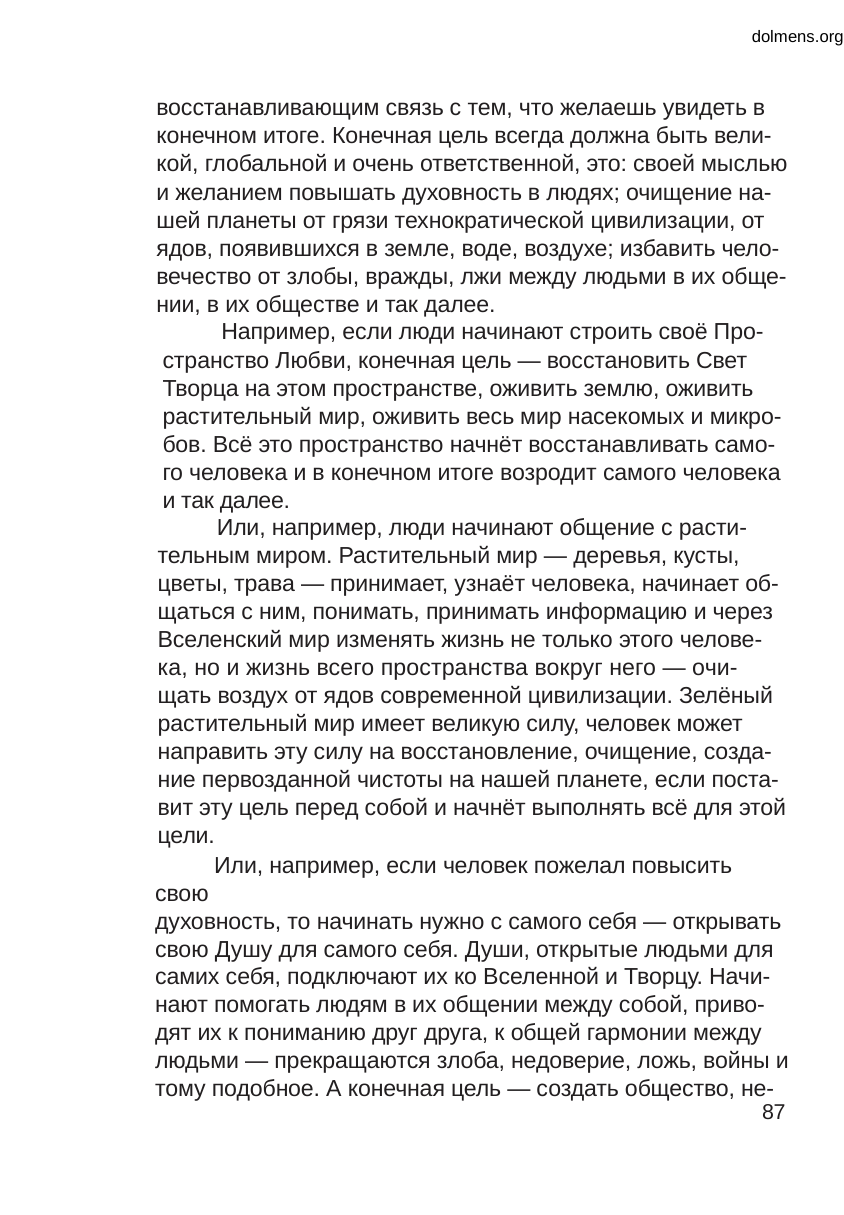

dolmens.org

восстанавливающим связь с тем, что желаешь увидеть в
конечном итоге. Конечная цель всегда должна быть вели-
кой, глобальной и очень ответственной, это: своей мыслью
и желанием повышать духовность в людях; очищение на-
шей планеты от грязи технократической цивилизации, от
ядов, появившихся в земле, воде, воздухе; избавить чело-
вечество от злобы, вражды, лжи между людьми в их обще-
нии, в их обществе и так далее.

Например, если люди начинают строить своё Про-
странство Любви, конечная цель — восстановить Свет
Творца на этом пространстве, оживить землю, оживить
растительный мир, оживить весь мир насекомых и микро-
бов. Всё это пространство начнёт восстанавливать само-
го человека и в конечном итоге возродит самого человека
и так далее.

Или, например, люди начинают общение с расти-
тельным миром. Растительный мир — деревья, кусты,
цветы, трава — принимает, узнаёт человека, начинает об-
щаться с ним, понимать, принимать информацию и через
Вселенский мир изменять жизнь не только этого челове-
ка, но и жизнь всего пространства вокруг него — очи-
щать воздух от ядов современной цивилизации. Зелёный
растительный мир имеет великую силу, человек может
направить эту силу на восстановление, очищение, созда-
ние первозданной чистоты на нашей планете, если поста-
вит эту цель перед собой и начнёт выполнять всё для этой
цели.

Или, например, если человек пожелал повысить свою
духовность, то начинать нужно с самого себя — открывать
свою Душу для самого себя. Души, открытые людьми для
самих себя, подключают их ко Вселенной и Творцу. Начи-
нают помогать людям в их общении между собой, приво-
дят их к пониманию друг друга, к общей гармонии между
людьми — прекращаются злоба, недоверие, ложь, войны и
тому подобное. А конечная цель — создать общество, не-

87